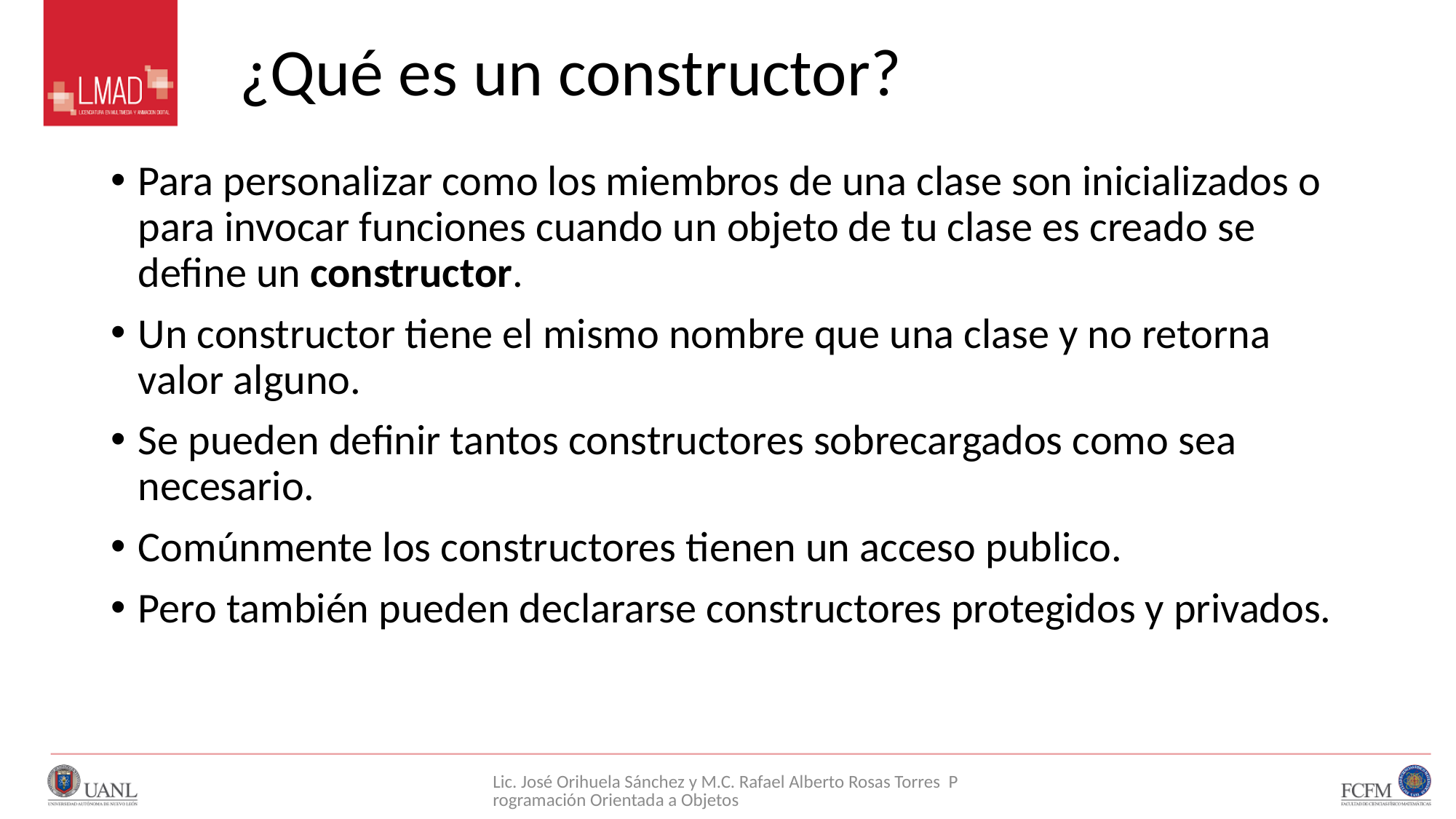

# ¿Qué es un constructor?
Para personalizar como los miembros de una clase son inicializados o para invocar funciones cuando un objeto de tu clase es creado se define un constructor.
Un constructor tiene el mismo nombre que una clase y no retorna valor alguno.
Se pueden definir tantos constructores sobrecargados como sea necesario.
Comúnmente los constructores tienen un acceso publico.
Pero también pueden declararse constructores protegidos y privados.
Lic. José Orihuela Sánchez y M.C. Rafael Alberto Rosas Torres  Programación Orientada a Objetos